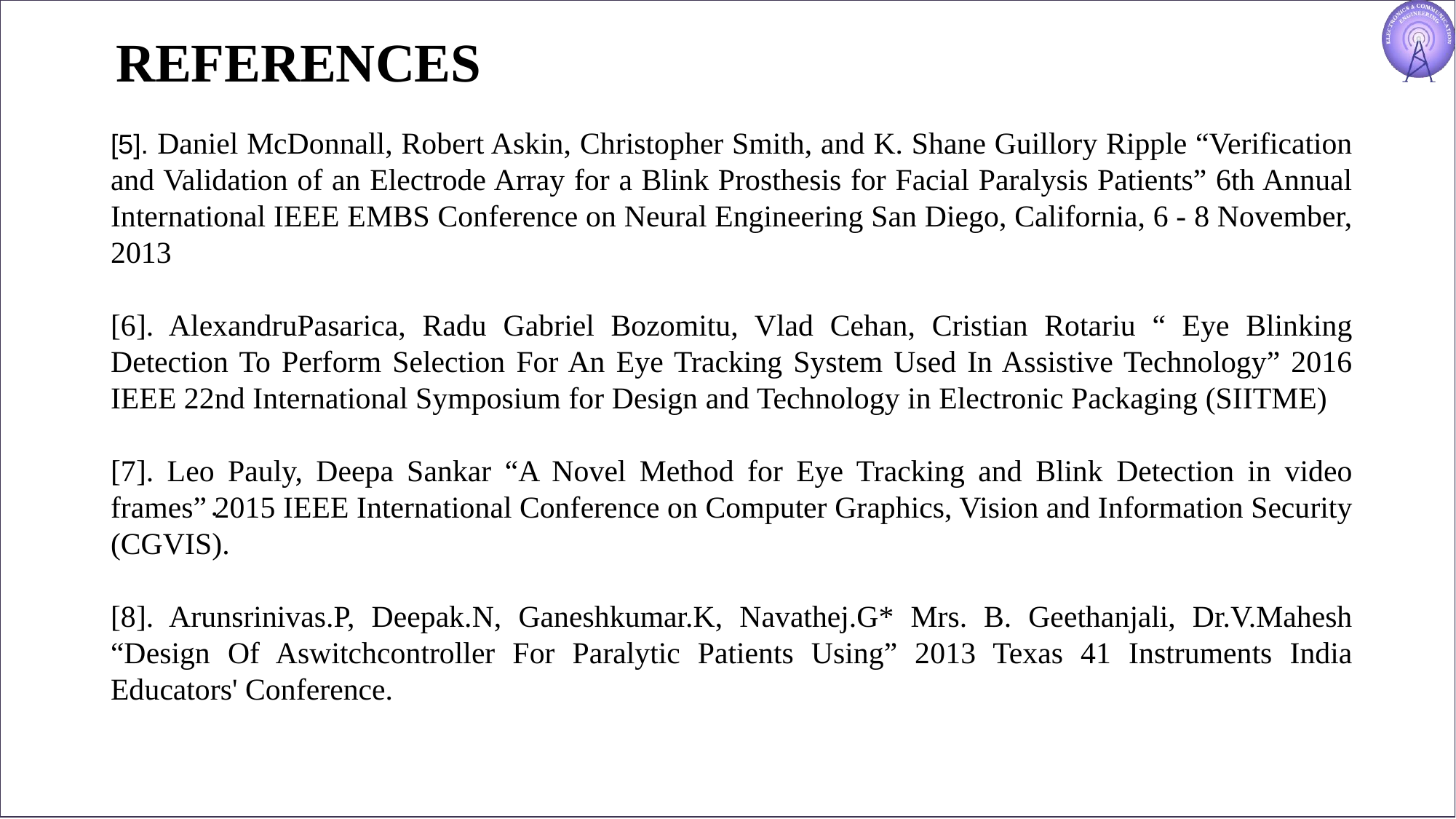

# REFERENCES
[5]. Daniel McDonnall, Robert Askin, Christopher Smith, and K. Shane Guillory Ripple “Verification and Validation of an Electrode Array for a Blink Prosthesis for Facial Paralysis Patients” 6th Annual International IEEE EMBS Conference on Neural Engineering San Diego, California, 6 - 8 November, 2013

[6]. AlexandruPasarica, Radu Gabriel Bozomitu, Vlad Cehan, Cristian Rotariu “ Eye Blinking Detection To Perform Selection For An Eye Tracking System Used In Assistive Technology” 2016 IEEE 22nd International Symposium for Design and Technology in Electronic Packaging (SIITME)

[7]. Leo Pauly, Deepa Sankar “A Novel Method for Eye Tracking and Blink Detection in video frames” 2015 IEEE International Conference on Computer Graphics, Vision and Information Security (CGVIS).

[8]. Arunsrinivas.P, Deepak.N, Ganeshkumar.K, Navathej.G* Mrs. B. Geethanjali, Dr.V.Mahesh “Design Of Aswitchcontroller For Paralytic Patients Using” 2013 Texas 41 Instruments India Educators' Conference.

.